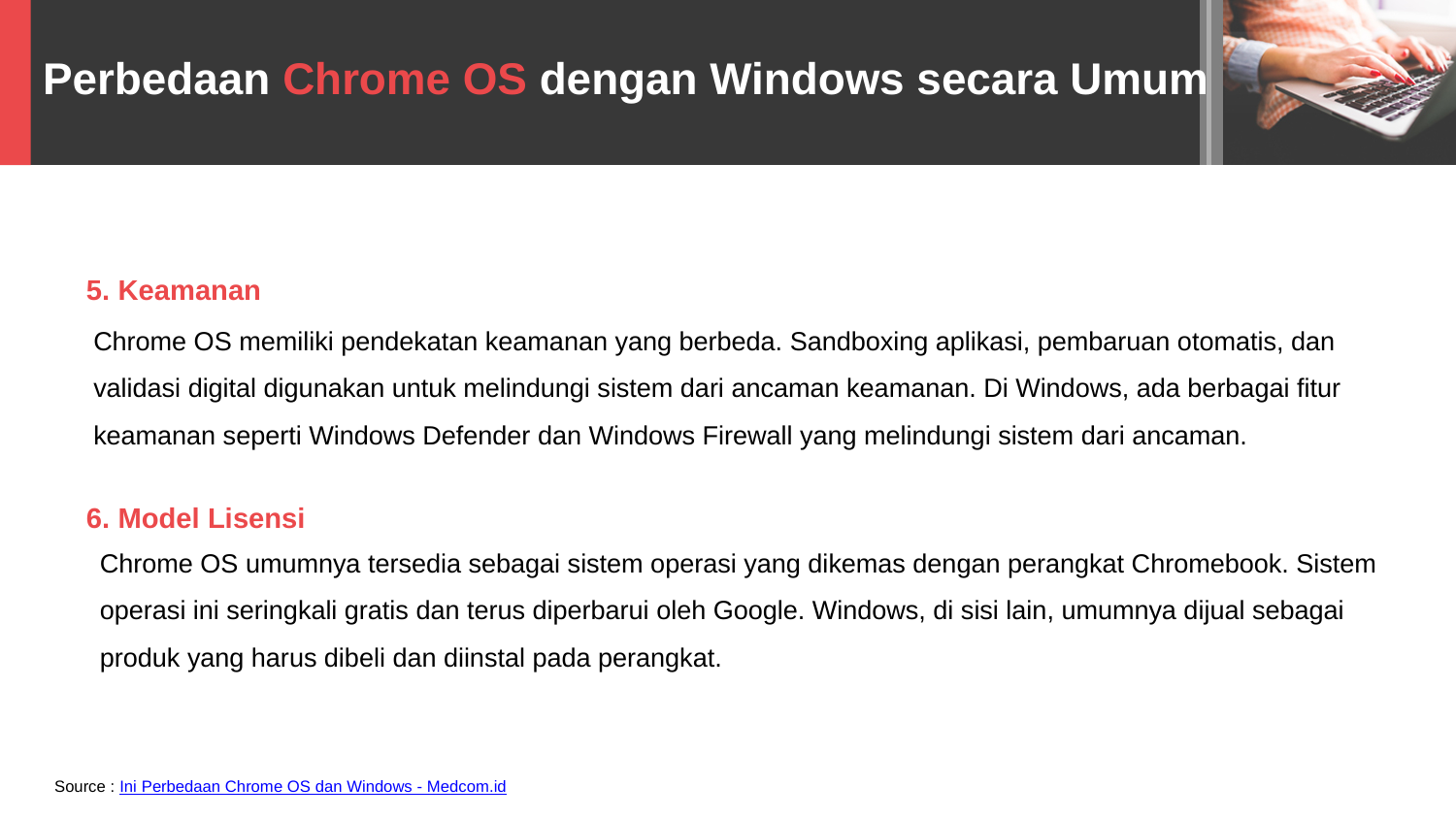

Perbedaan Chrome OS dengan Windows secara Umum
5. Keamanan
Chrome OS memiliki pendekatan keamanan yang berbeda. Sandboxing aplikasi, pembaruan otomatis, dan
validasi digital digunakan untuk melindungi sistem dari ancaman keamanan. Di Windows, ada berbagai fitur
keamanan seperti Windows Defender dan Windows Firewall yang melindungi sistem dari ancaman.
6. Model Lisensi
Chrome OS umumnya tersedia sebagai sistem operasi yang dikemas dengan perangkat Chromebook. Sistem
operasi ini seringkali gratis dan terus diperbarui oleh Google. Windows, di sisi lain, umumnya dijual sebagai
produk yang harus dibeli dan diinstal pada perangkat.
Source : Ini Perbedaan Chrome OS dan Windows - Medcom.id